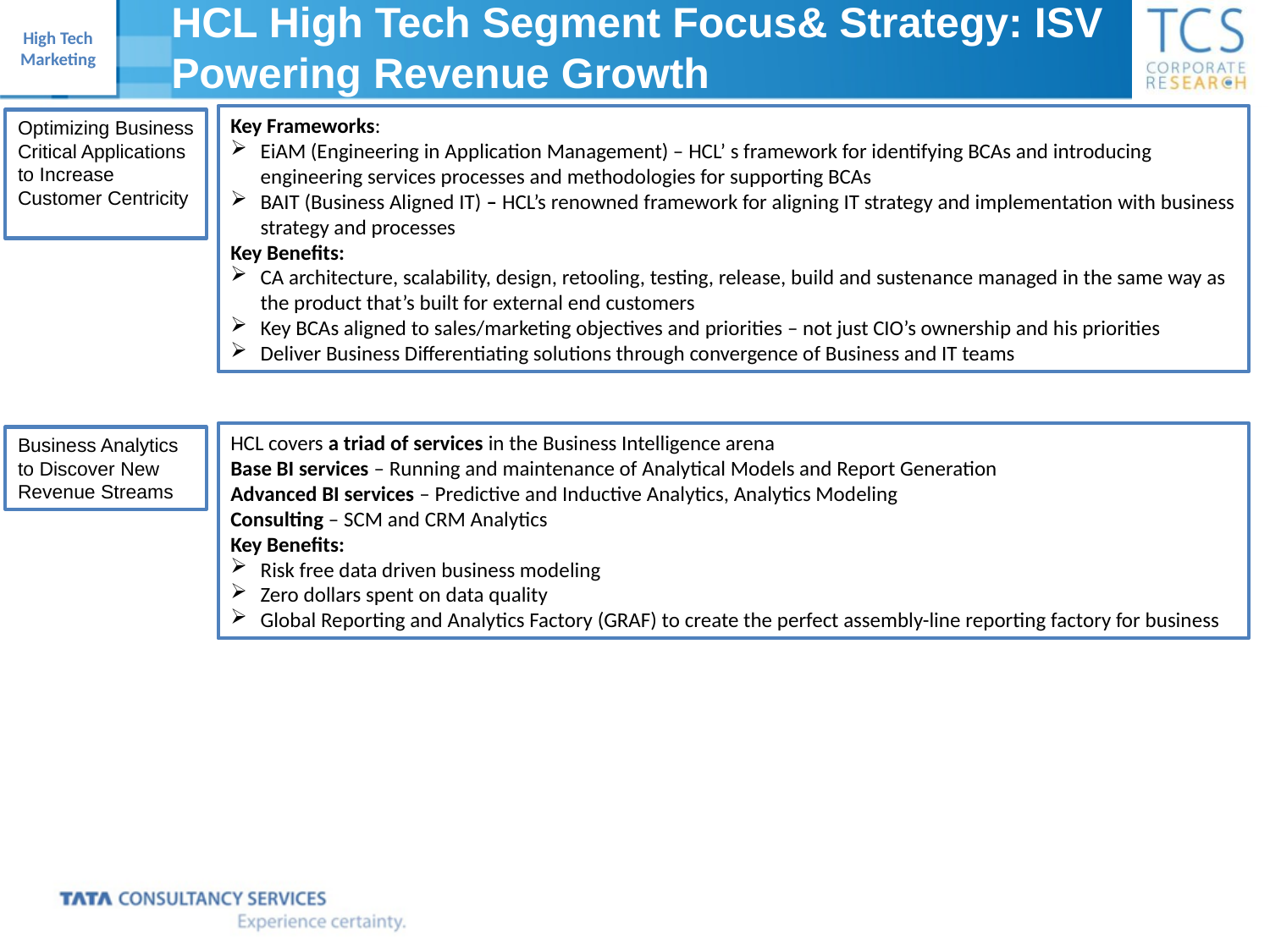

HCL High Tech Segment Focus& Strategy: ISV
Powering Revenue Growth
Key Frameworks:
EiAM (Engineering in Application Management) – HCL’ s framework for identifying BCAs and introducing engineering services processes and methodologies for supporting BCAs
BAIT (Business Aligned IT) – HCL’s renowned framework for aligning IT strategy and implementation with business strategy and processes
Key Benefits:
CA architecture, scalability, design, retooling, testing, release, build and sustenance managed in the same way as the product that’s built for external end customers
Key BCAs aligned to sales/marketing objectives and priorities – not just CIO’s ownership and his priorities
Deliver Business Differentiating solutions through convergence of Business and IT teams
Optimizing Business Critical Applications to Increase Customer Centricity
HCL covers a triad of services in the Business Intelligence arena
Base BI services – Running and maintenance of Analytical Models and Report Generation
Advanced BI services – Predictive and Inductive Analytics, Analytics Modeling
Consulting – SCM and CRM Analytics
Key Benefits:
Risk free data driven business modeling
Zero dollars spent on data quality
Global Reporting and Analytics Factory (GRAF) to create the perfect assembly-line reporting factory for business
Business Analytics to Discover New Revenue Streams